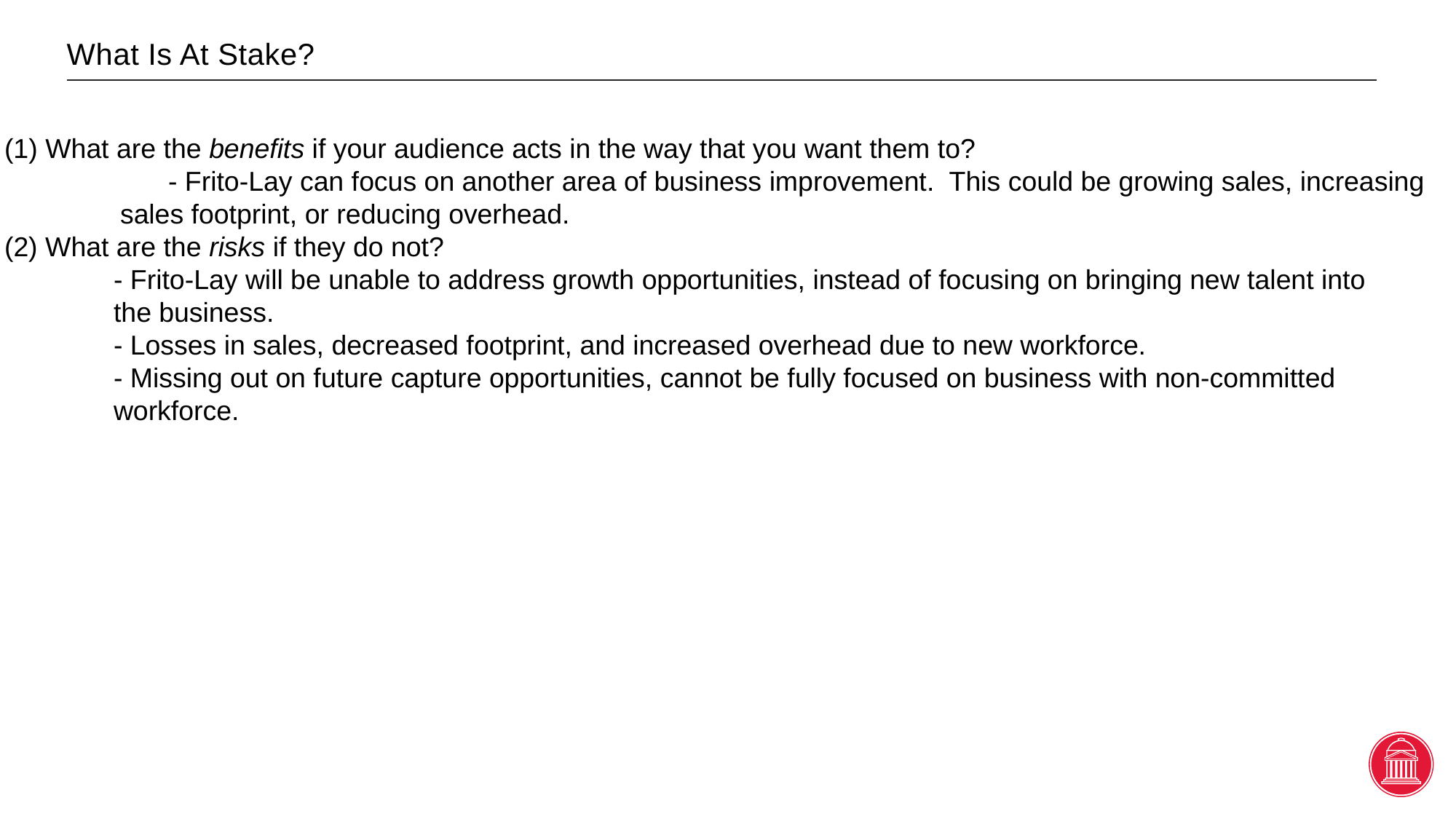

# What Is At Stake?
What are the benefits if your audience acts in the way that you want them to?
	- Frito-Lay can focus on another area of business improvement.  This could be growing sales, increasing
        sales footprint, or reducing overhead.
(2) What are the risks if they do not?
	- Frito-Lay will be unable to address growth opportunities, instead of focusing on bringing new talent into
	the business.
	- Losses in sales, decreased footprint, and increased overhead due to new workforce.
	- Missing out on future capture opportunities, cannot be fully focused on business with non-committed
	workforce.